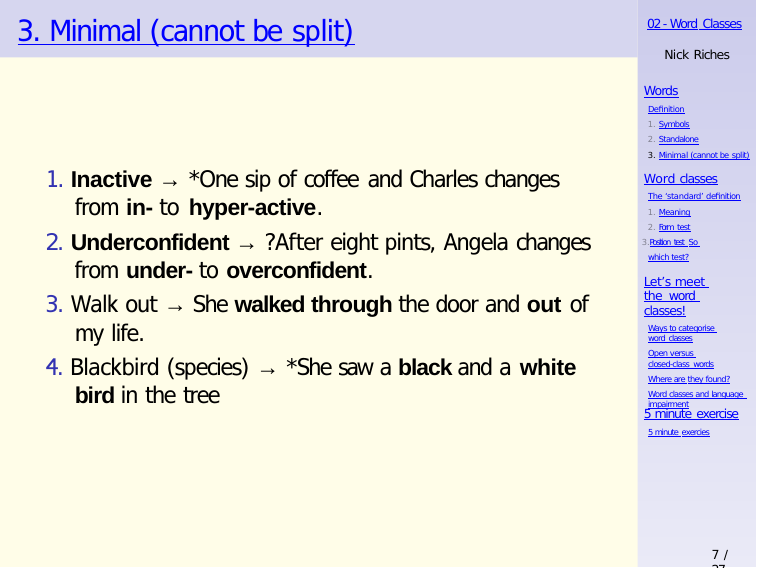

# 3. Minimal (cannot be split)
02 - Word Classes
Nick Riches

Words
Definition
Symbols
Standalone
Minimal (cannot be split)
Word classes
The ‘standard’ definition
Meaning
Form test
Position test  So which test?
1. Inactive → *One sip of coffee and Charles changes
from in- to hyper-active.
2. Underconfident → ?After eight pints, Angela changes
from under- to overconfident.
Let’s meet the  word classes!
Ways to categorise word  classes
Open versus closed-class  words
Where are they found?
Word classes and language  impairment
3. Walk out → She walked through the door and out of
my life.
4. Blackbird (species) → *She saw a black and a white
bird in the tree
5 minute exercise
5 minute exercies
7 / 27